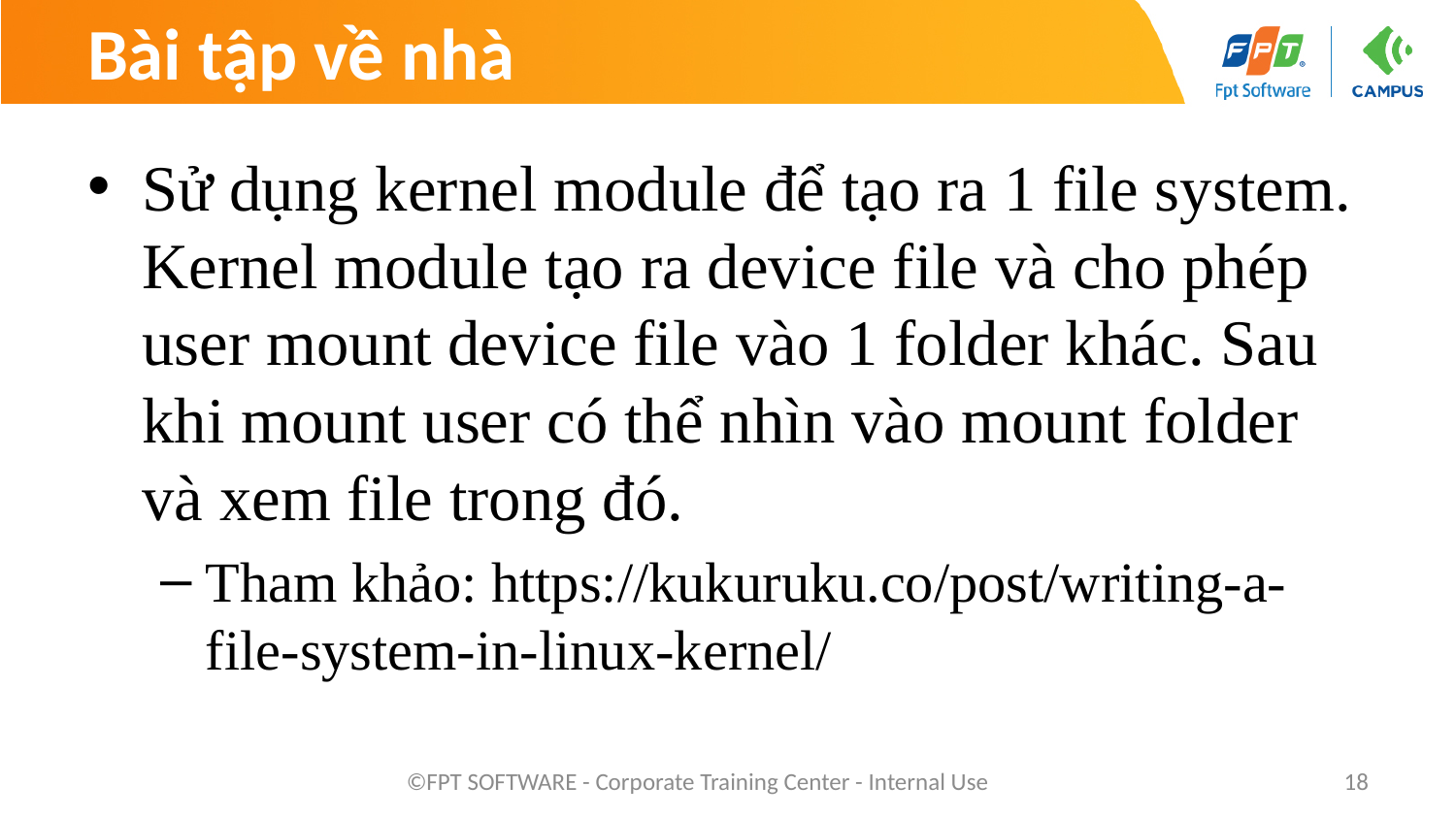

# Bài tập về nhà
Sử dụng kernel module để tạo ra 1 file system. Kernel module tạo ra device file và cho phép user mount device file vào 1 folder khác. Sau khi mount user có thể nhìn vào mount folder và xem file trong đó.
Tham khảo: https://kukuruku.co/post/writing-a-file-system-in-linux-kernel/
©FPT SOFTWARE - Corporate Training Center - Internal Use
18